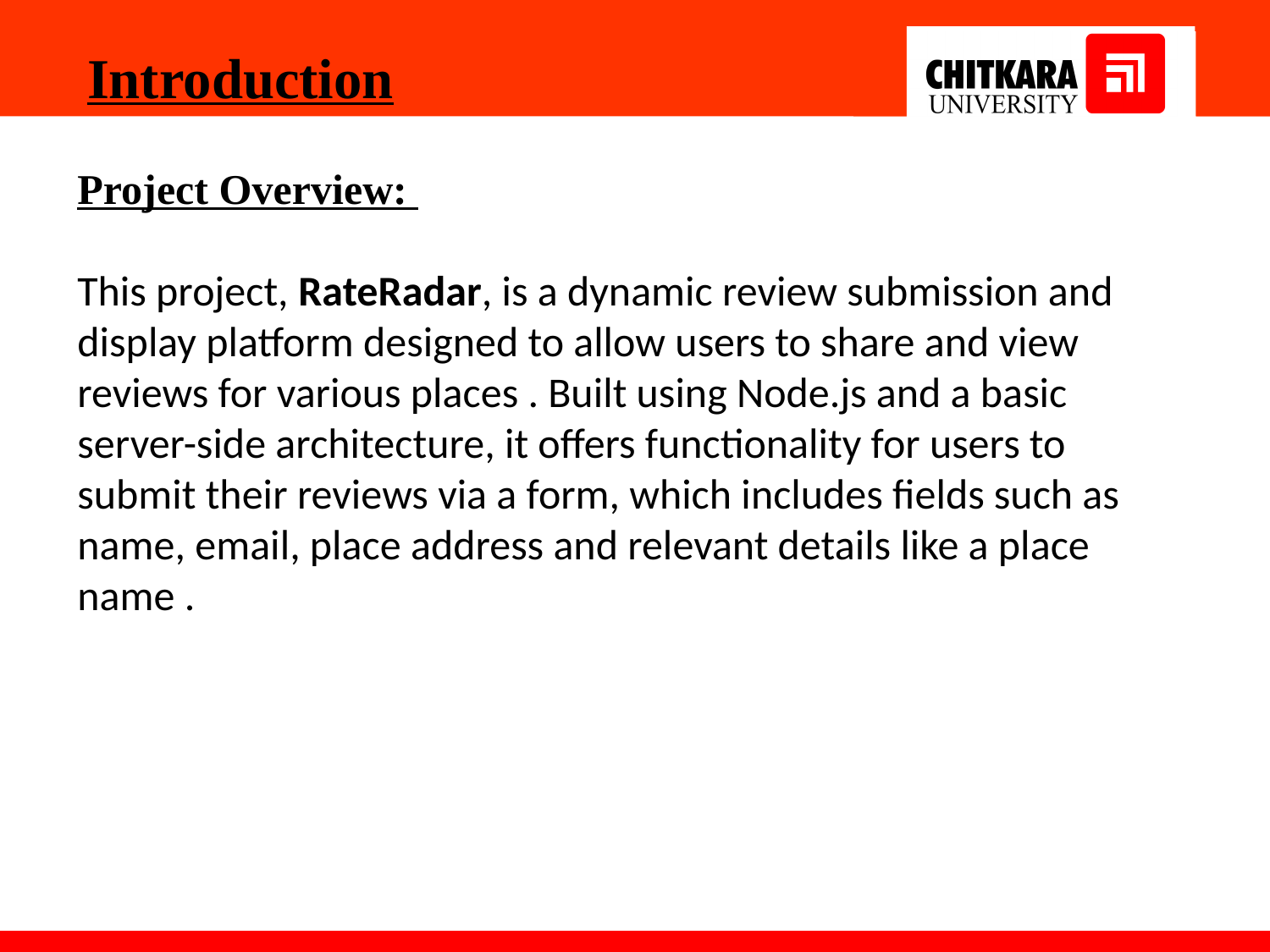

Introduction
Project Overview:

This project, RateRadar, is a dynamic review submission and display platform designed to allow users to share and view reviews for various places . Built using Node.js and a basic server-side architecture, it offers functionality for users to submit their reviews via a form, which includes fields such as name, email, place address and relevant details like a place name .